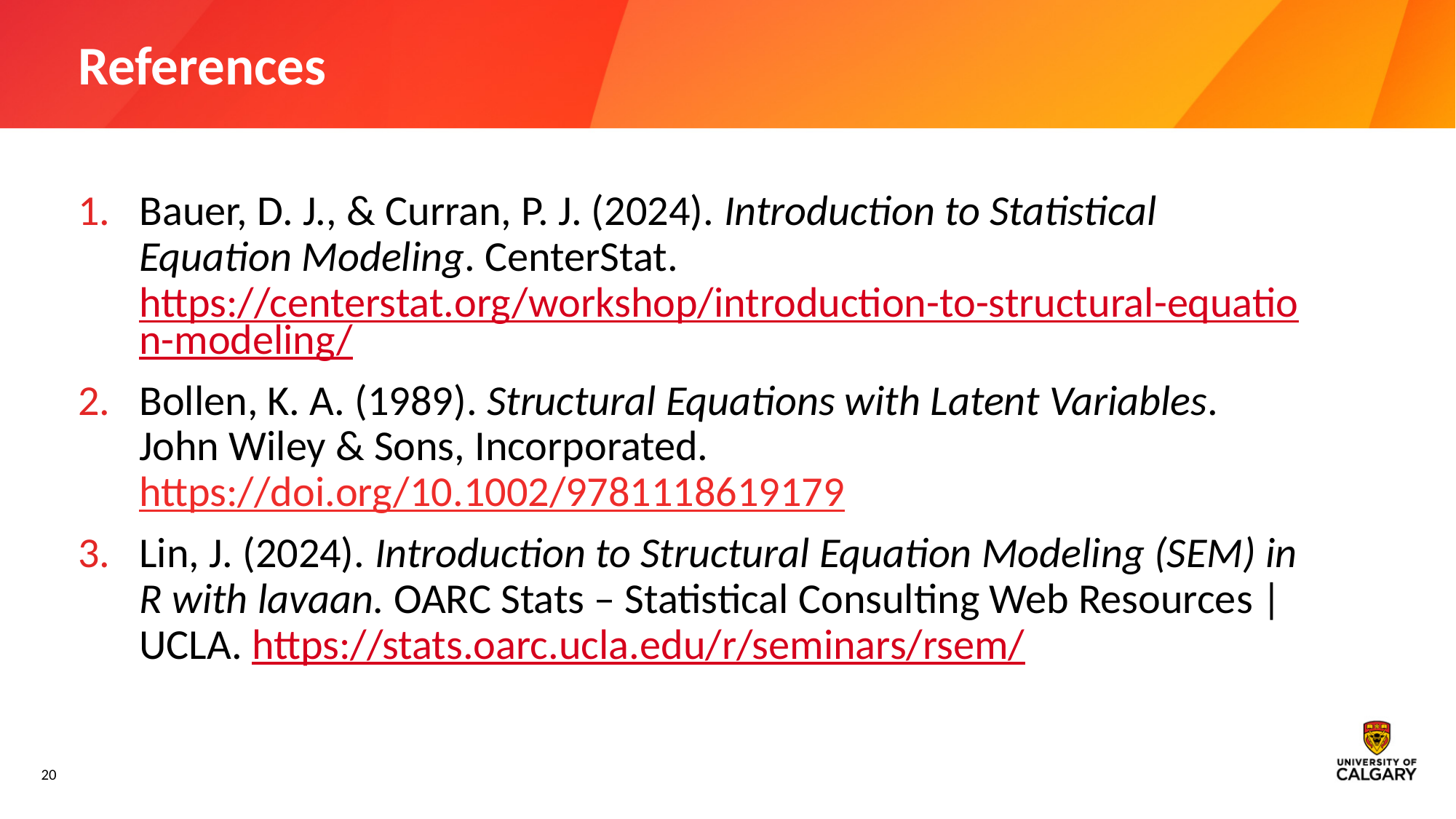

# References
Bauer, D. J., & Curran, P. J. (2024). Introduction to Statistical Equation Modeling. CenterStat. https://centerstat.org/workshop/introduction-to-structural-equation-modeling/
Bollen, K. A. (1989). Structural Equations with Latent Variables.
John Wiley & Sons, Incorporated. https://doi.org/10.1002/9781118619179
Lin, J. (2024). Introduction to Structural Equation Modeling (SEM) in R with lavaan. OARC Stats – Statistical Consulting Web Resources | UCLA. https://stats.oarc.ucla.edu/r/seminars/rsem/

20